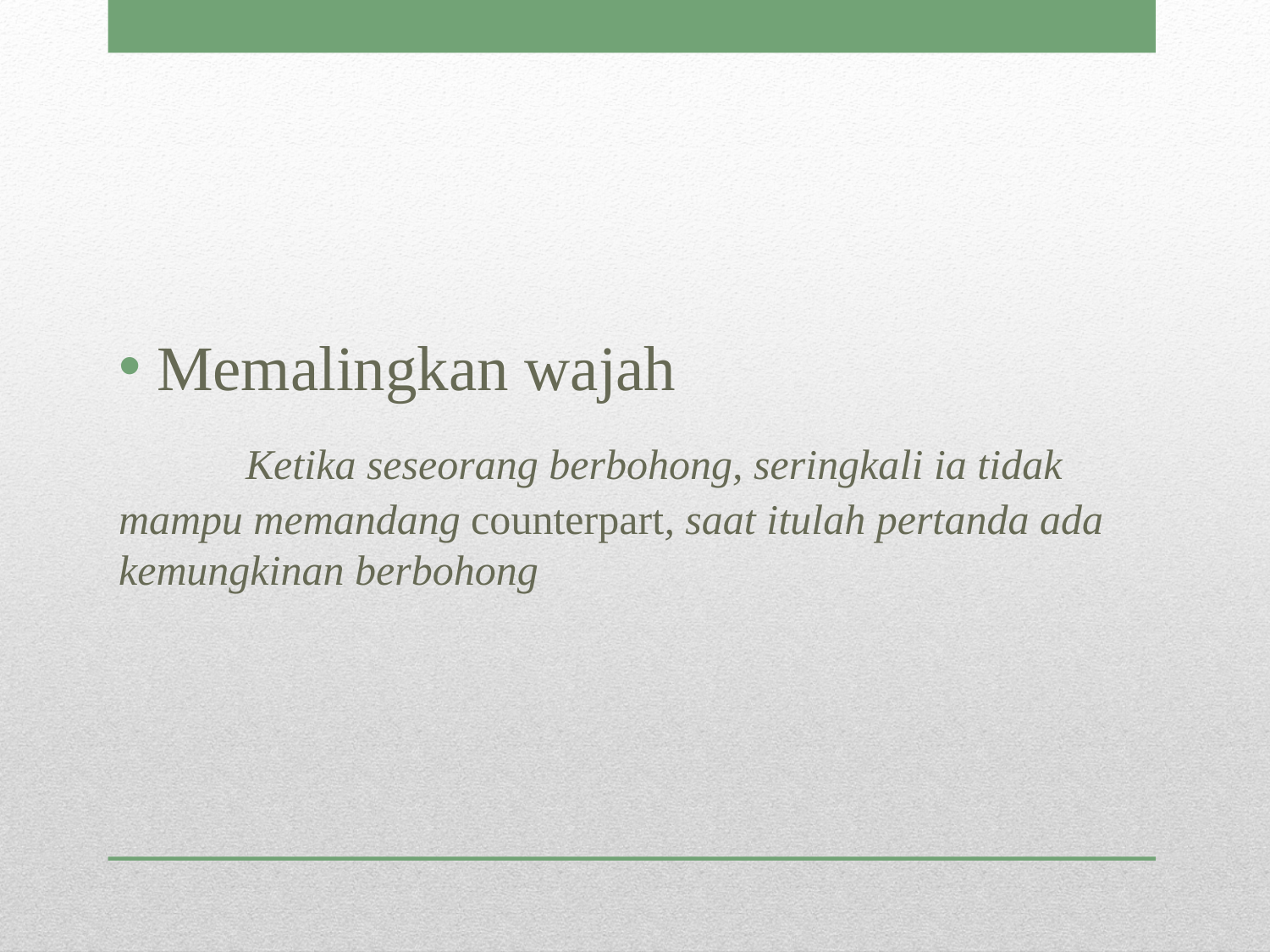

Memalingkan wajah
	Ketika seseorang berbohong, seringkali ia tidak mampu memandang counterpart, saat itulah pertanda ada kemungkinan berbohong
#